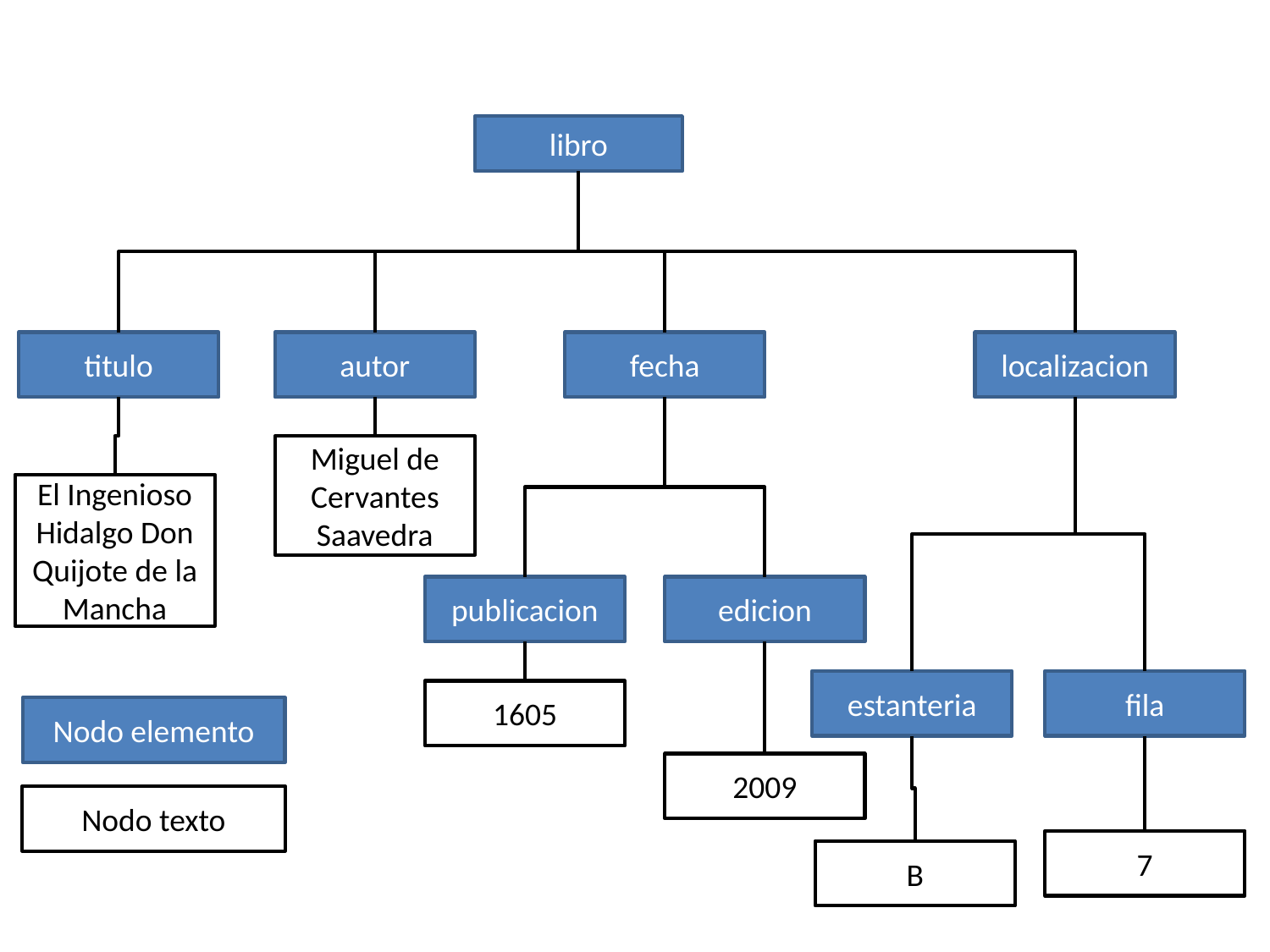

libro
titulo
autor
fecha
localizacion
Miguel de Cervantes Saavedra
El Ingenioso Hidalgo Don Quijote de la Mancha
publicacion
edicion
estanteria
fila
1605
Nodo elemento
2009
Nodo texto
7
B